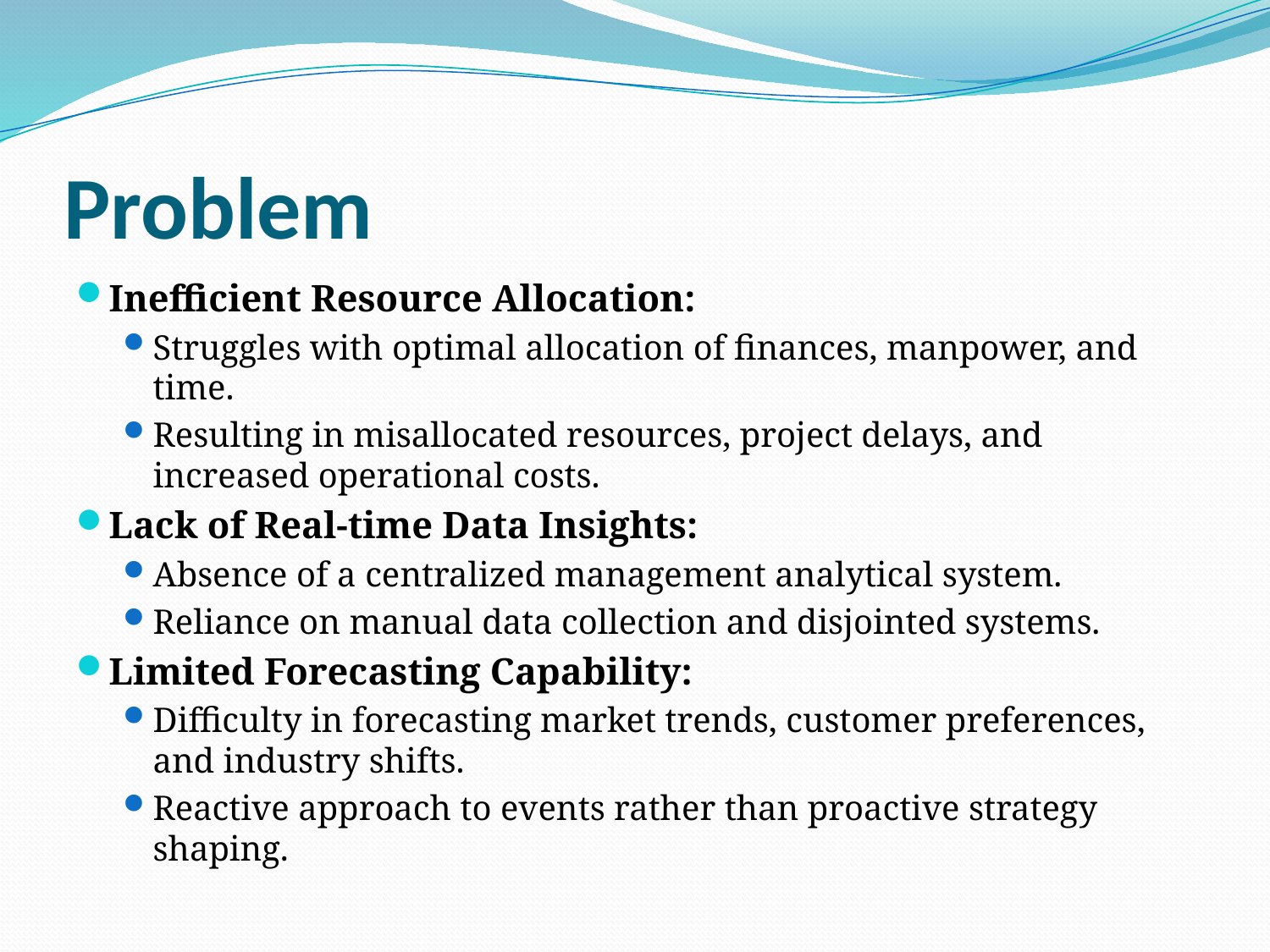

# Problem
Inefficient Resource Allocation:
Struggles with optimal allocation of finances, manpower, and time.
Resulting in misallocated resources, project delays, and increased operational costs.
Lack of Real-time Data Insights:
Absence of a centralized management analytical system.
Reliance on manual data collection and disjointed systems.
Limited Forecasting Capability:
Difficulty in forecasting market trends, customer preferences, and industry shifts.
Reactive approach to events rather than proactive strategy shaping.